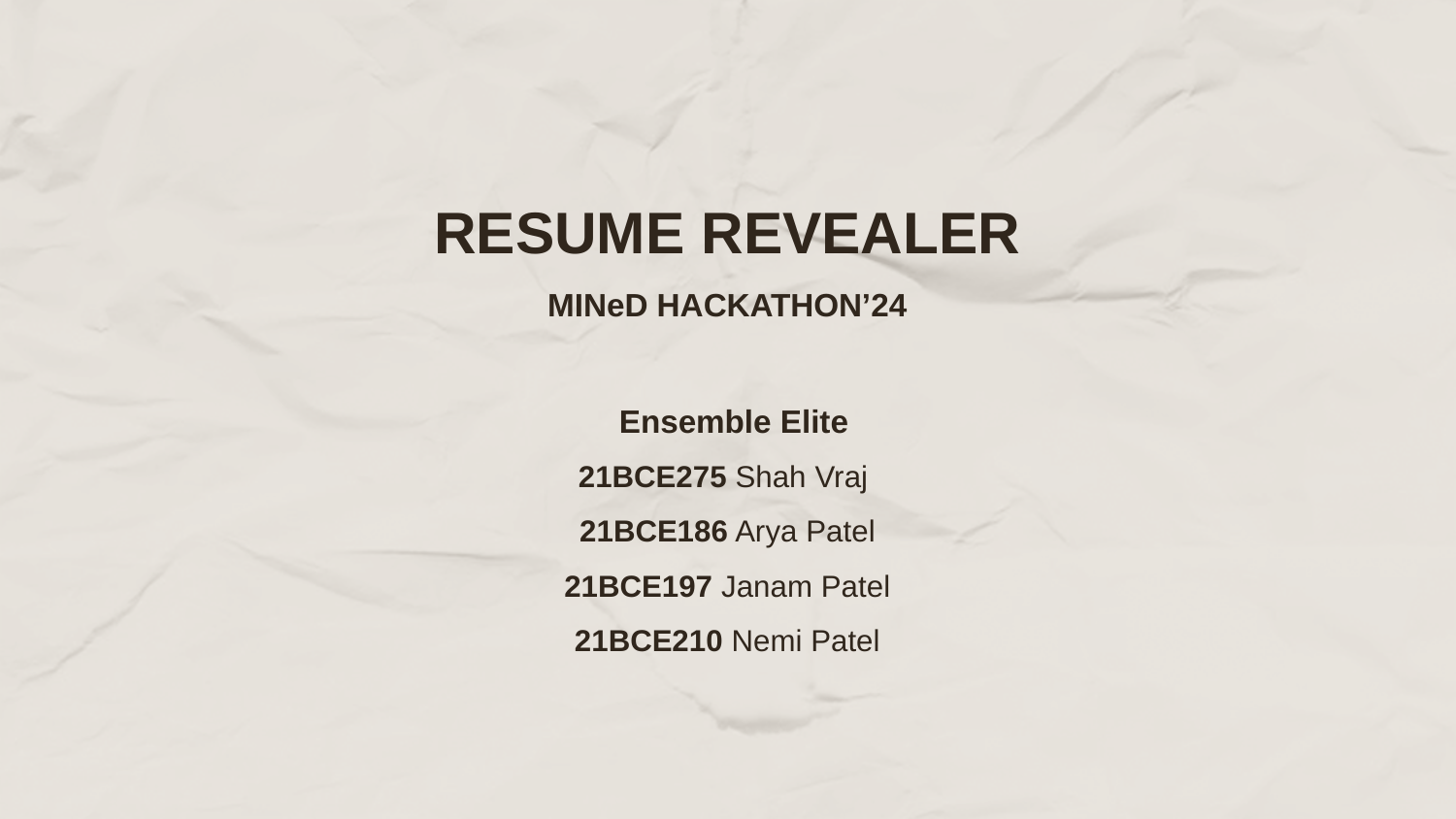

RESUME REVEALER
MINeD HACKATHON’24

                                                      Ensemble Elite
21BCE275 Shah Vraj
21BCE186 Arya Patel
21BCE197 Janam Patel
21BCE210 Nemi Patel